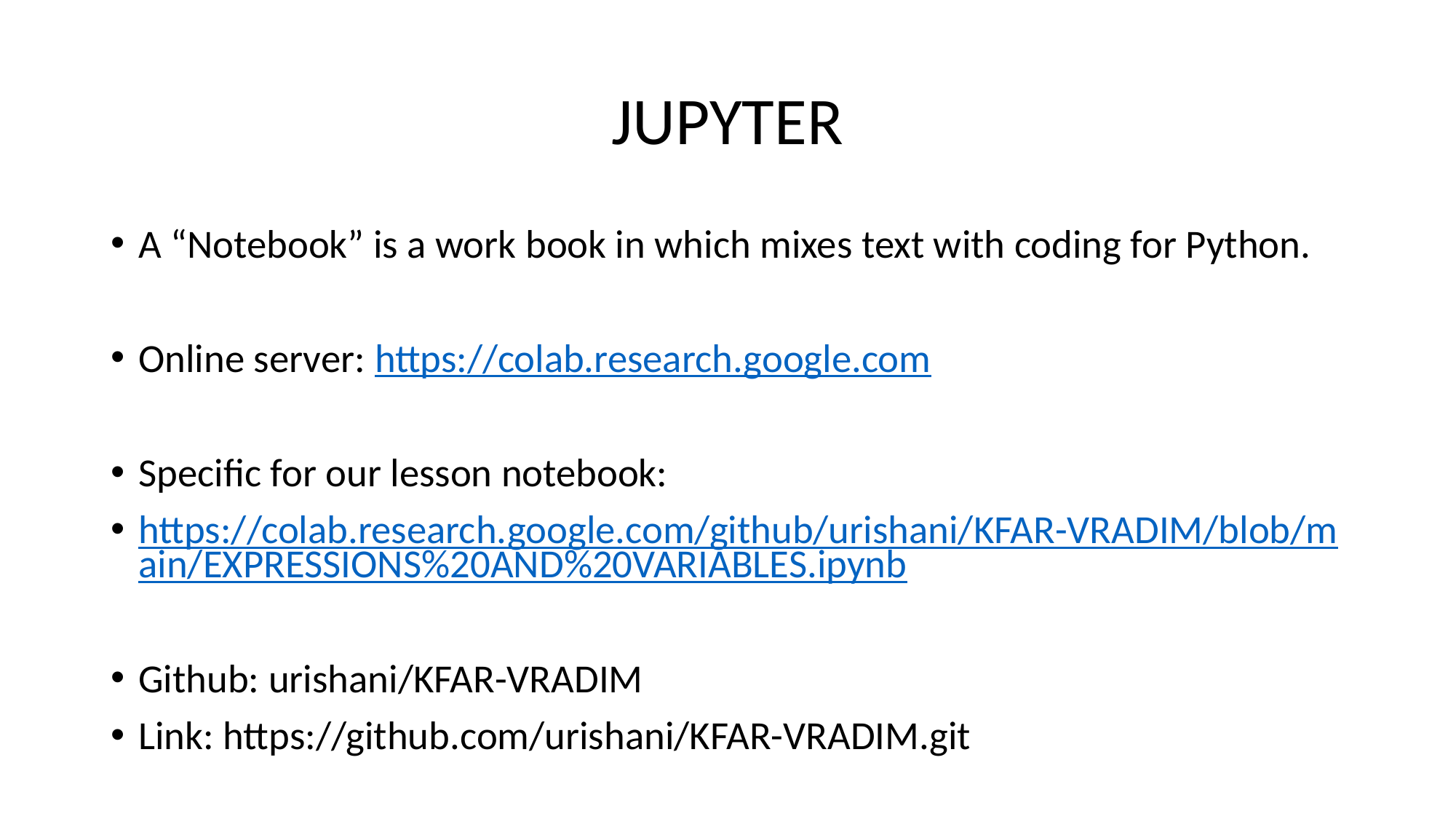

# JUPYTER
A “Notebook” is a work book in which mixes text with coding for Python.

Online server: https://colab.research.google.com

Specific for our lesson notebook:
https://colab.research.google.com/github/urishani/KFAR-VRADIM/blob/main/EXPRESSIONS%20AND%20VARIABLES.ipynb

Github: urishani/KFAR-VRADIM
Link: https://github.com/urishani/KFAR-VRADIM.git